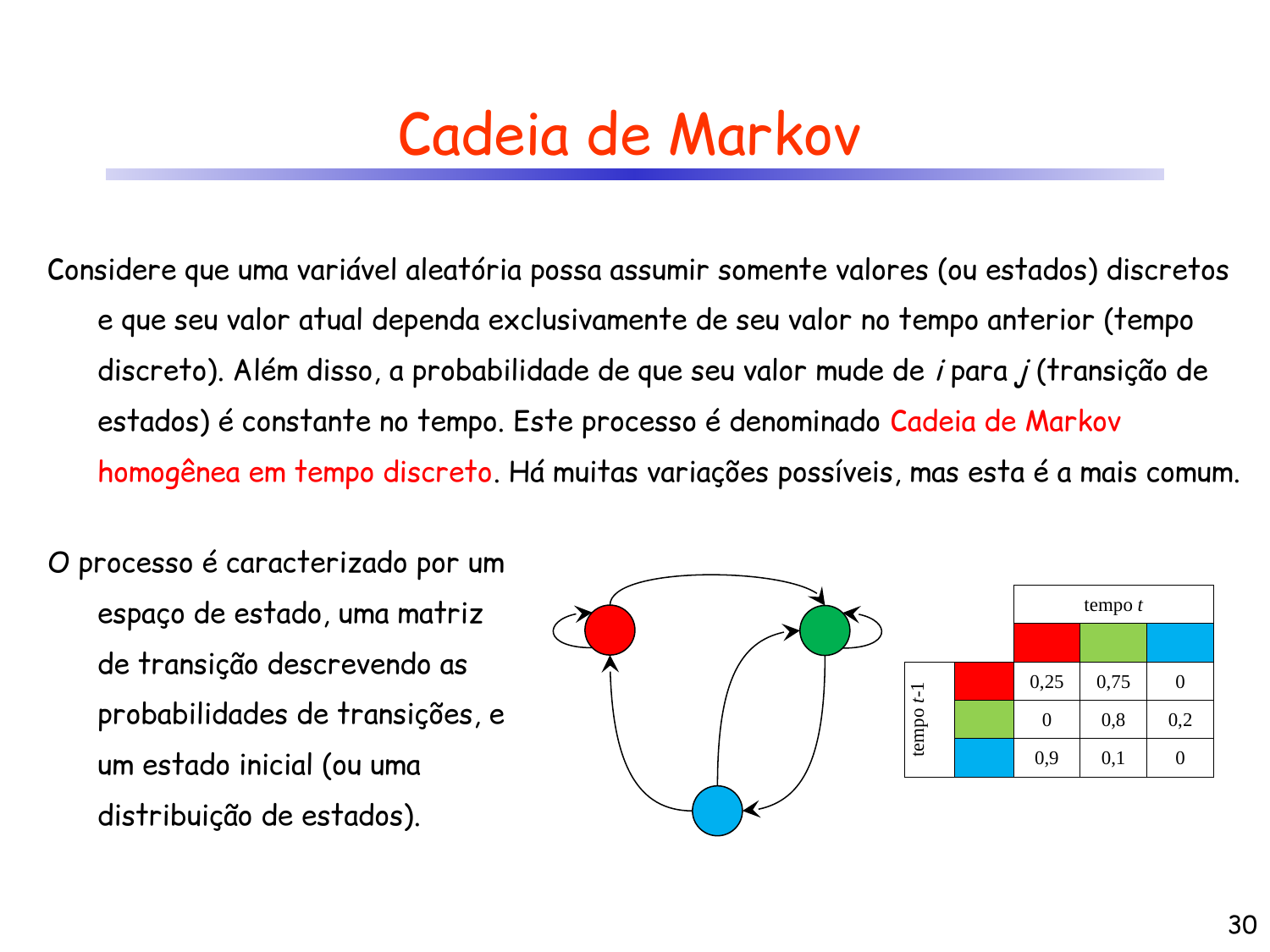

# Cadeia de Markov
Considere que uma variável aleatória possa assumir somente valores (ou estados) discretos e que seu valor atual dependa exclusivamente de seu valor no tempo anterior (tempo discreto). Além disso, a probabilidade de que seu valor mude de i para j (transição de estados) é constante no tempo. Este processo é denominado Cadeia de Markov homogênea em tempo discreto. Há muitas variações possíveis, mas esta é a mais comum.
O processo é caracterizado por um espaço de estado, uma matriz de transição descrevendo as probabilidades de transições, e um estado inicial (ou uma distribuição de estados).
|  |  | tempo t |  |  |
| --- | --- | --- | --- | --- |
|  |  |  |  |  |
| tempo t-1 |  | 0,25 | 0,75 | 0 |
|  |  | 0 | 0,8 | 0,2 |
|  |  | 0,9 | 0,1 | 0 |

30